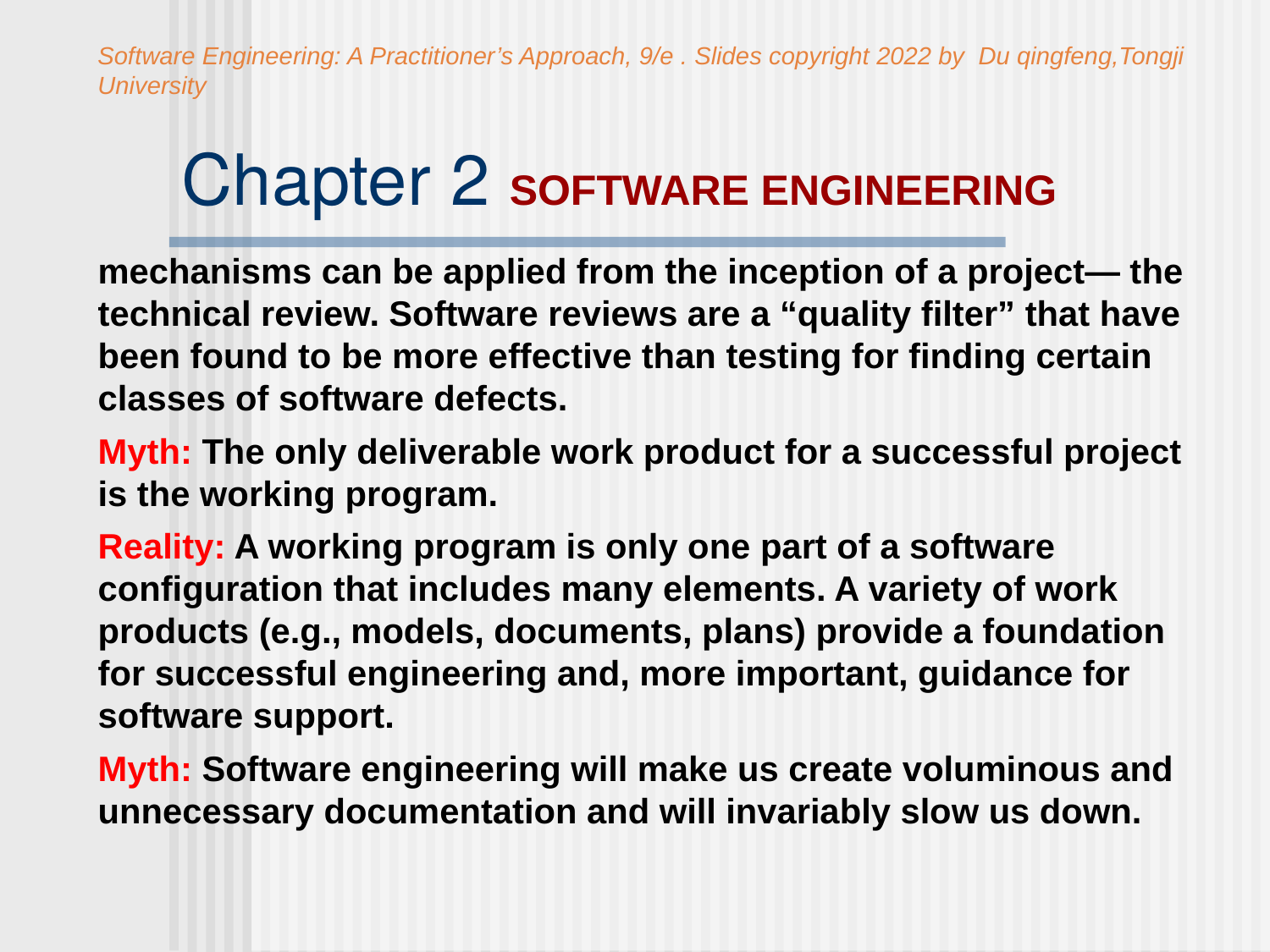

Software Engineering: A Practitioner’s Approach, 9/e . Slides copyright 2022 by  Du qingfeng,Tongji University
# Chapter 2 SOFTWARE ENGINEERING
mechanisms can be applied from the inception of a project— the technical review. Software reviews are a “quality filter” that have been found to be more effective than testing for finding certain classes of software defects.
Myth: The only deliverable work product for a successful project is the working program.
Reality: A working program is only one part of a software configuration that includes many elements. A variety of work products (e.g., models, documents, plans) provide a foundation for successful engineering and, more important, guidance for software support.
Myth: Software engineering will make us create voluminous and unnecessary documentation and will invariably slow us down.

21